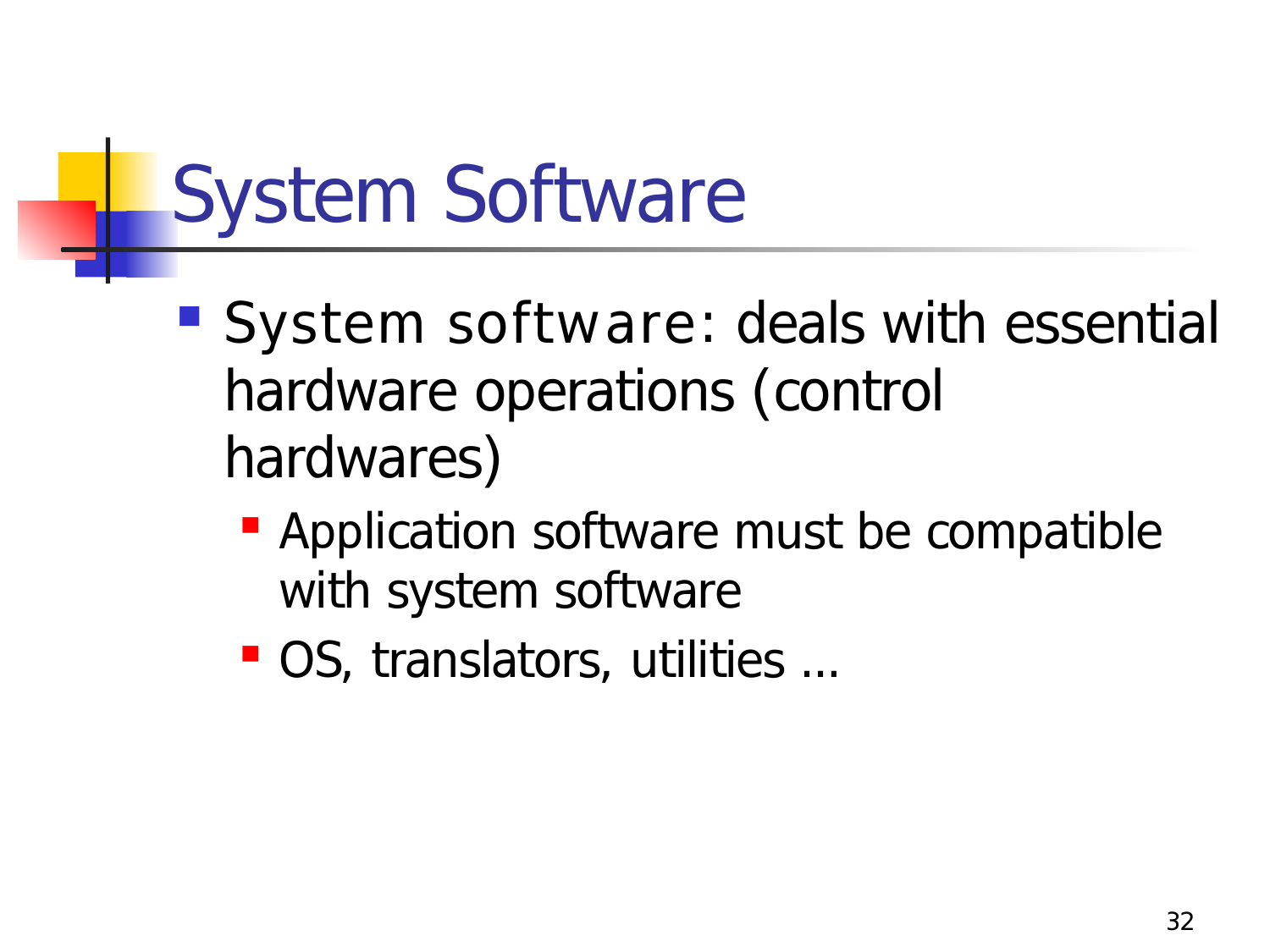

# System Software
System software: deals with essential hardware operations (control hardwares)
Application software must be compatible with system software
OS, translators, utilities …

32